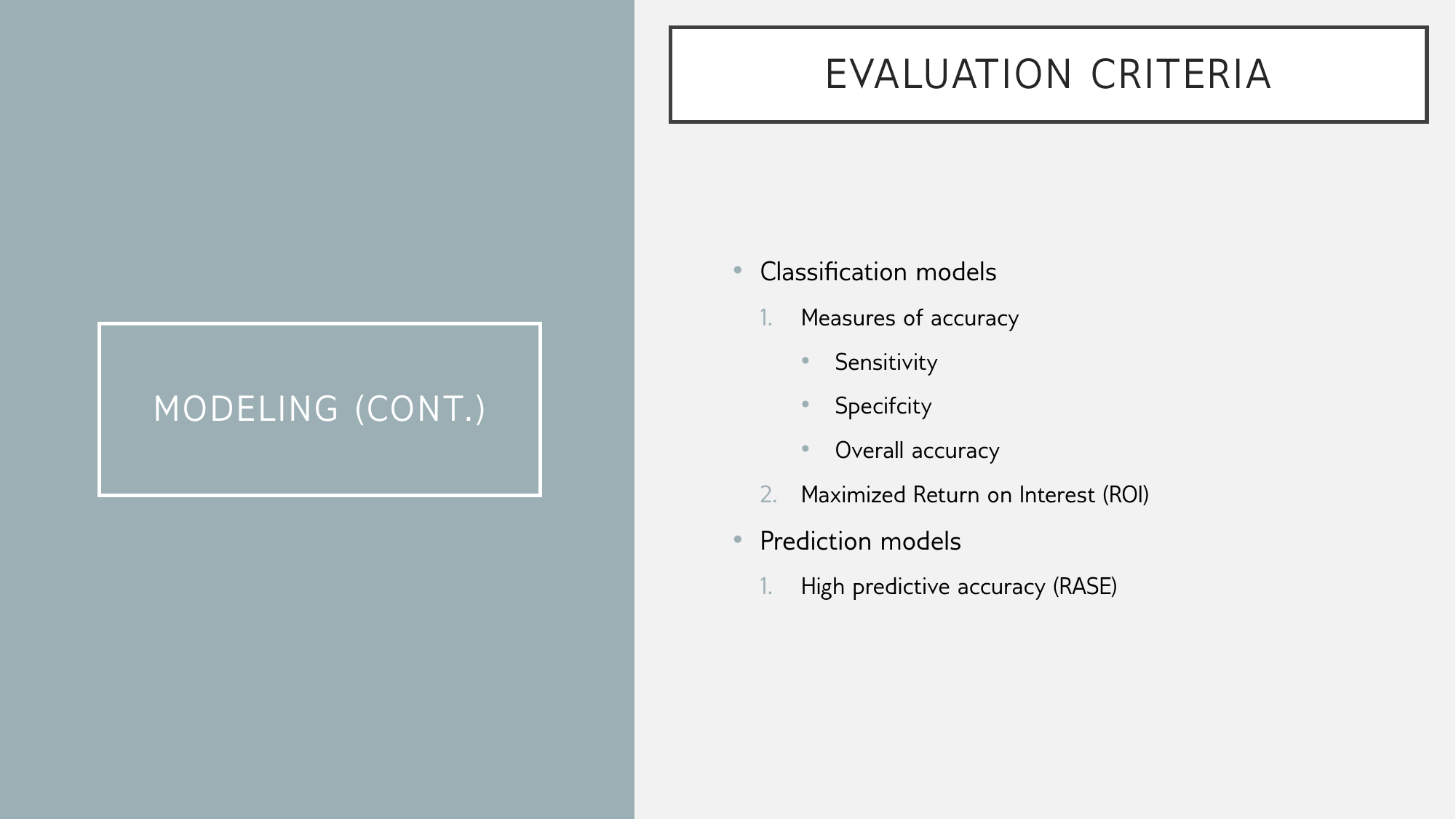

Evaluation criteria
Classification models
Measures of accuracy
Sensitivity
Specifcity
Overall accuracy
Maximized Return on Interest (ROI)
Prediction models
High predictive accuracy (RASE)
# Modeling (cont.)